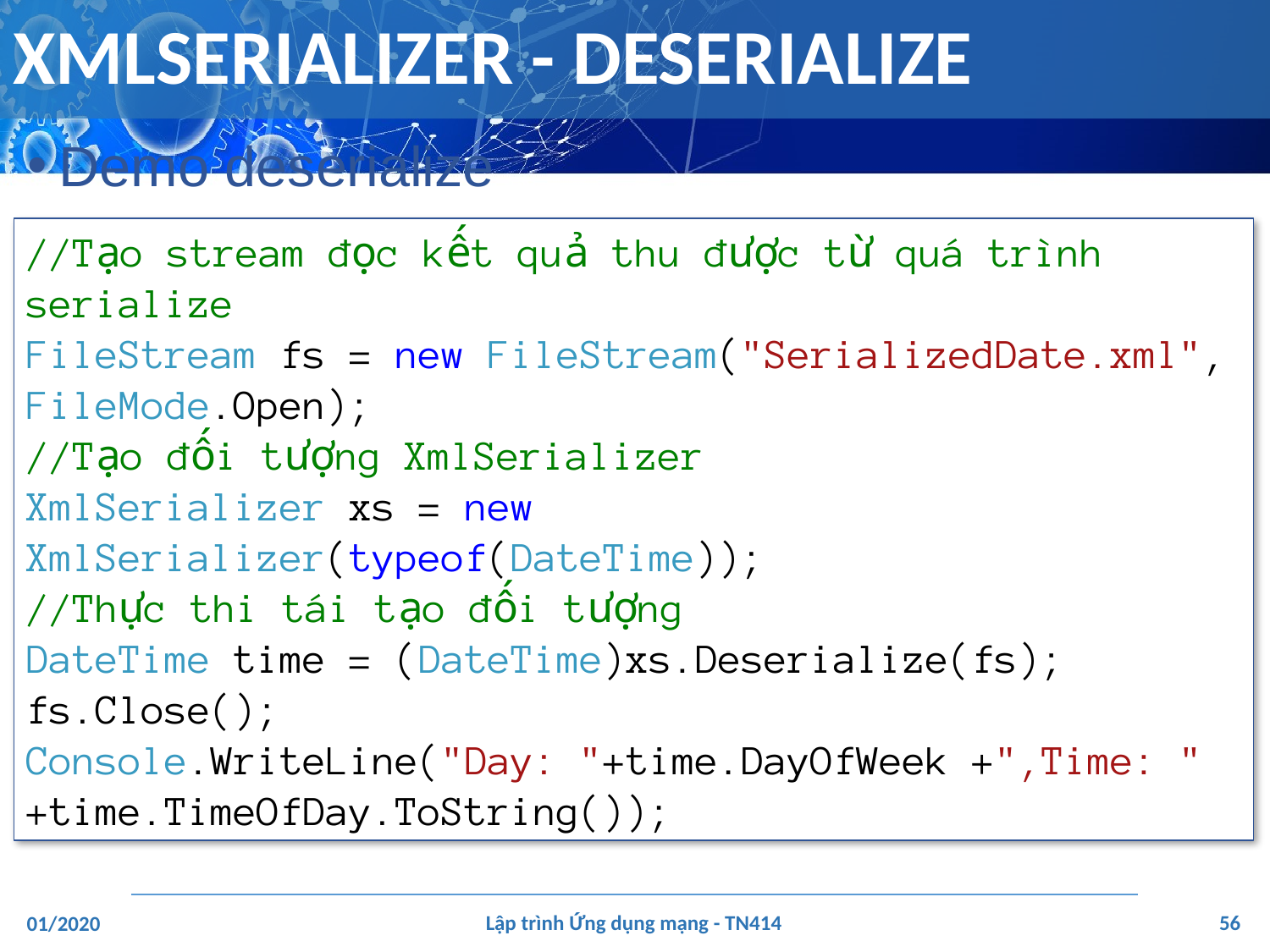

# XMLSERIALIZER - DESERIALIZE
Demo deserialize
//Tạo stream đọc kết quả thu được từ quá trình serialize
FileStream fs = new FileStream("SerializedDate.xml", FileMode.Open);
//Tạo đối tượng XmlSerializer
XmlSerializer xs = new XmlSerializer(typeof(DateTime));
//Thực thi tái tạo đối tượng
DateTime time = (DateTime)xs.Deserialize(fs);
fs.Close();
Console.WriteLine("Day: "+time.DayOfWeek +",Time: " +time.TimeOfDay.ToString());
56
Lập trình Ứng dụng mạng - TN414
01/2020